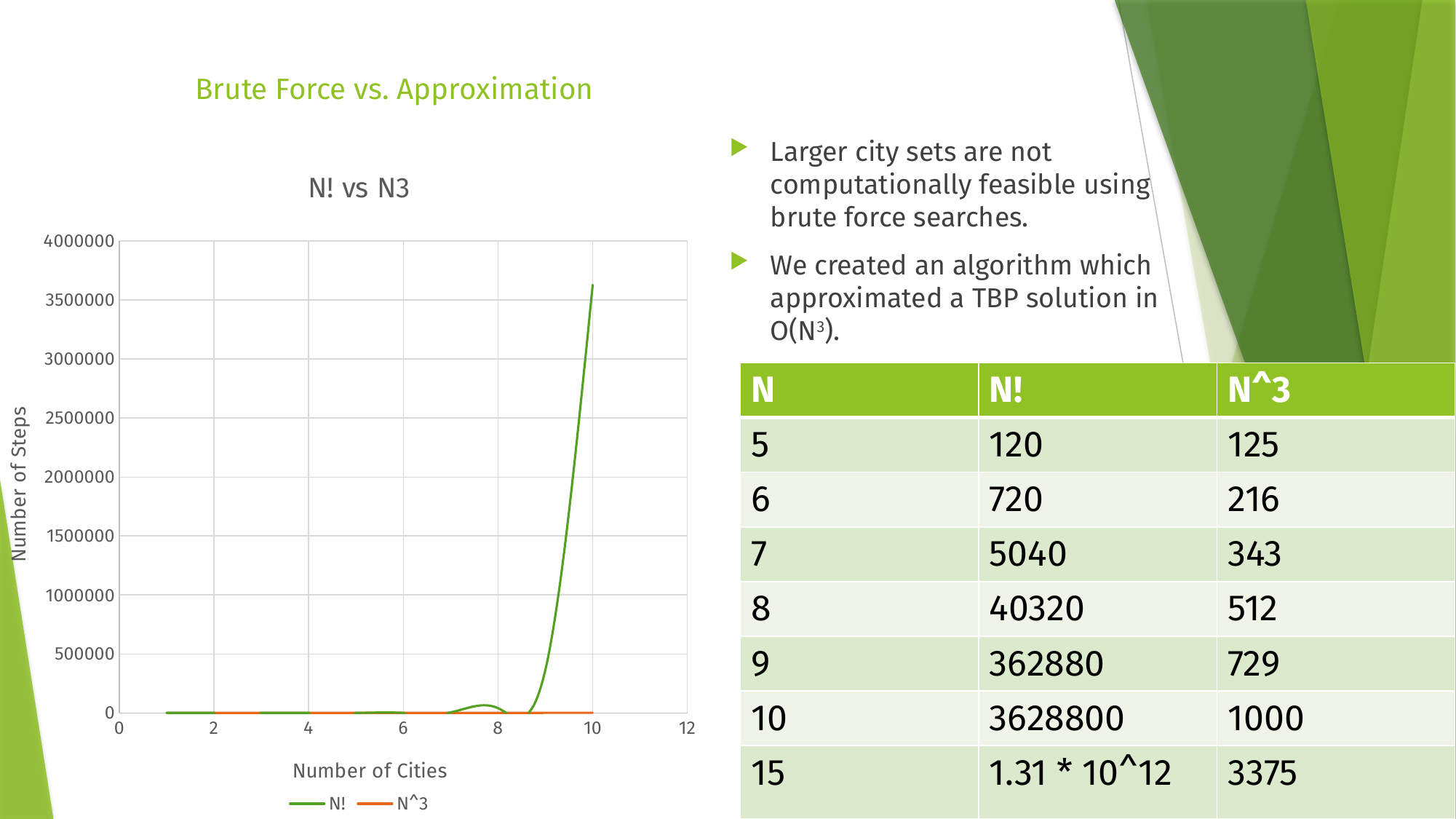

# Brute Force vs. Approximation
Larger city sets are not computationally feasible using brute force searches.
We created an algorithm which approximated a TBP solution in O(N3).

### Chart: N! vs N3

| Category |  |  |
|---|---|---|
| N | N! | N^3 |
| --- | --- | --- |
| 5 | 120 | 125 |
| 6 | 720 | 216 |
| 7 | 5040 | 343 |
| 8 | 40320 | 512 |
| 9 | 362880 | 729 |
| 10 | 3628800 | 1000 |
| 15 | 1.31 \* 10^12 | 3375 |